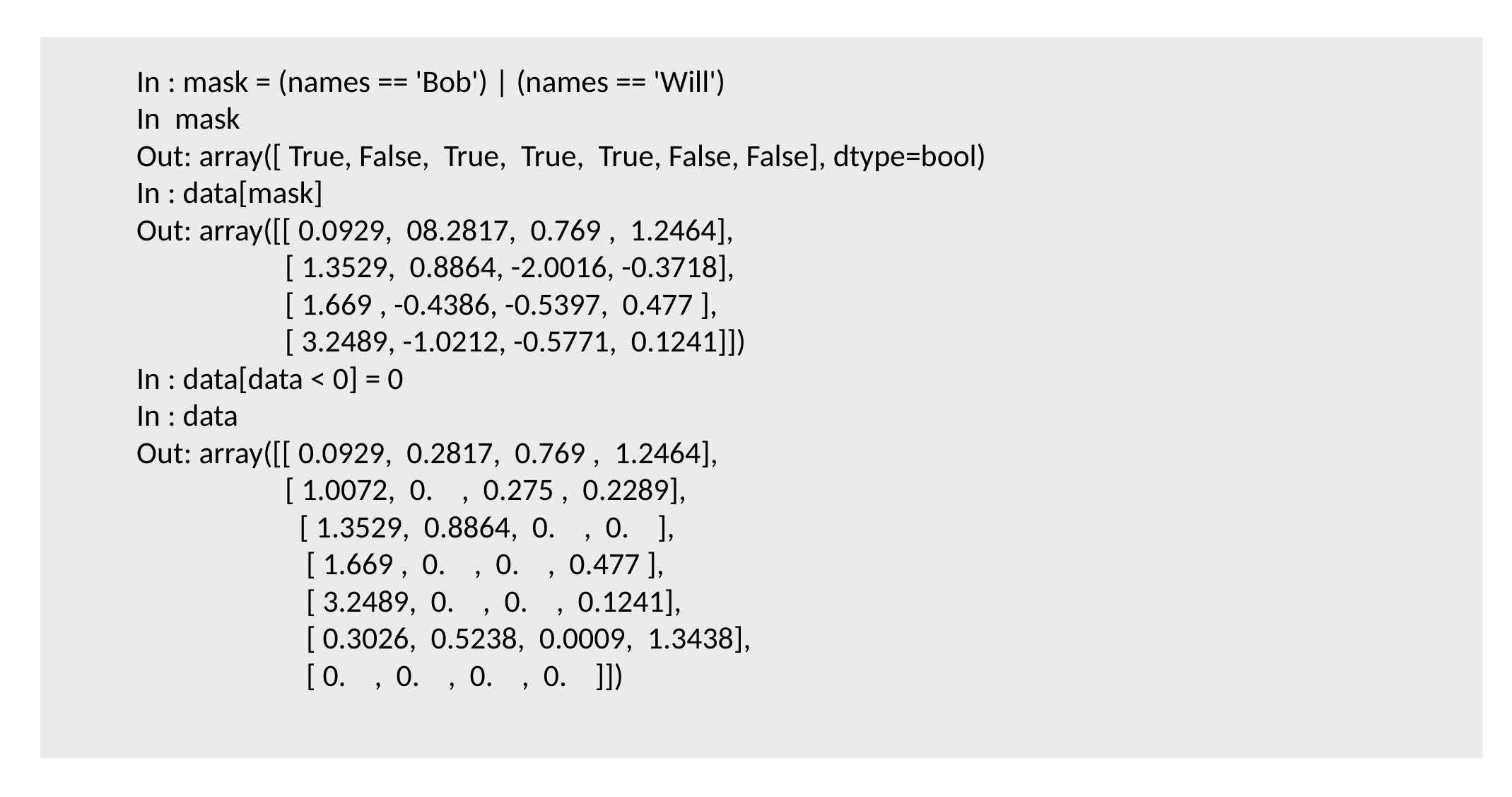

In : mask = (names == 'Bob') | (names == 'Will')
In  mask
Out: array([ True, False,  True,  True,  True, False, False], dtype=bool)
In : data[mask]
Out: array([[ 0.0929,  08.2817,  0.769 ,  1.2464],
                     [ 1.3529,  0.8864, -2.0016, -0.3718],
                     [ 1.669 , -0.4386, -0.5397,  0.477 ],
                     [ 3.2489, -1.0212, -0.5771,  0.1241]])
In : data[data < 0] = 0
In : data
Out: array([[ 0.0929,  0.2817,  0.769 ,  1.2464],
                     [ 1.0072,  0.    ,  0.275 ,  0.2289],
                       [ 1.3529,  0.8864,  0.    ,  0.    ],
                        [ 1.669 ,  0.    ,  0.    ,  0.477 ],
                        [ 3.2489,  0.    ,  0.    ,  0.1241],
                        [ 0.3026,  0.5238,  0.0009,  1.3438],
                        [ 0.    ,  0.    ,  0.    ,  0.    ]])